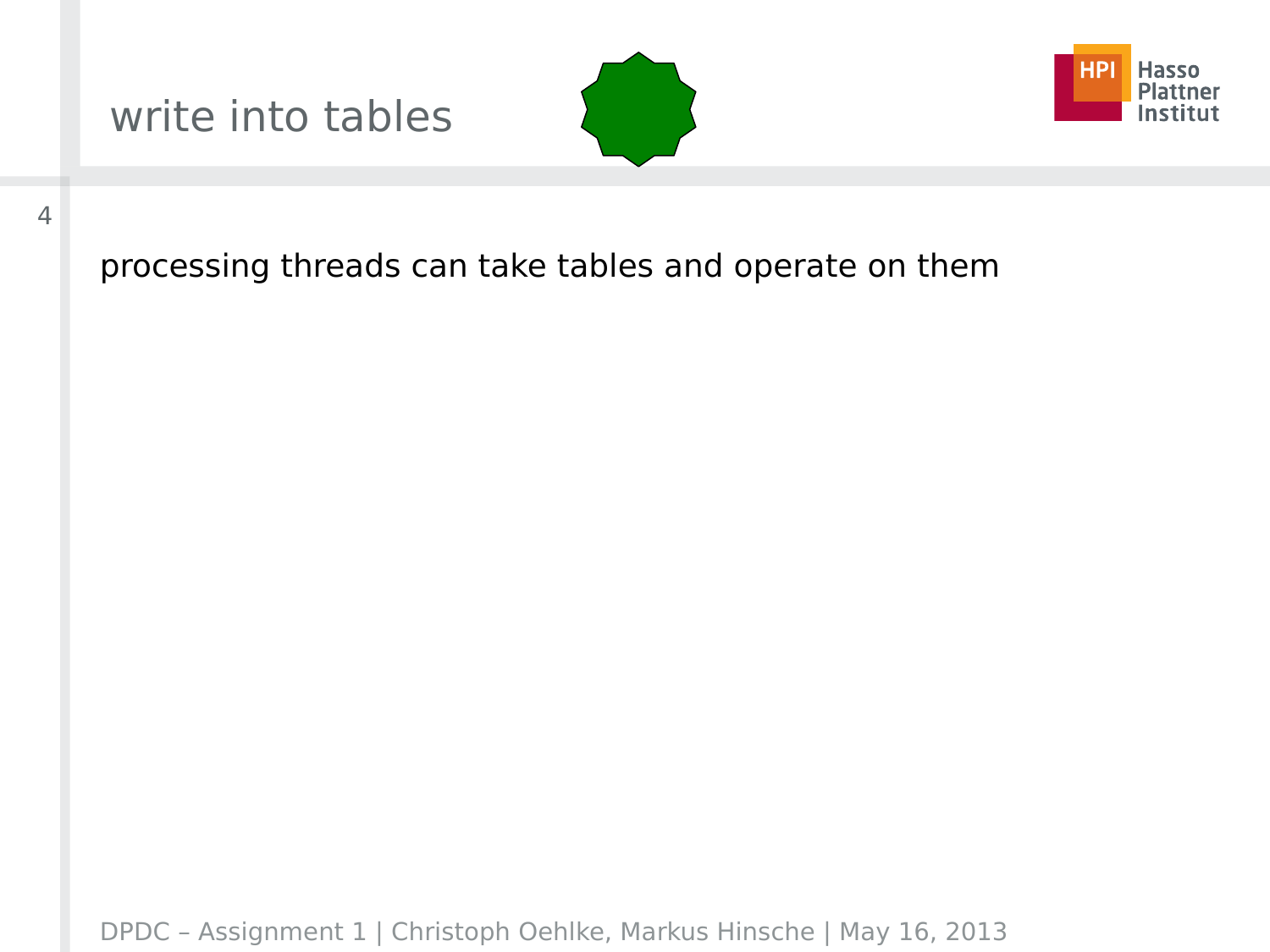

# write into tables

4
processing threads can take tables and operate on them
DPDC – Assignment 1 | Christoph Oehlke, Markus Hinsche | May 16, 2013